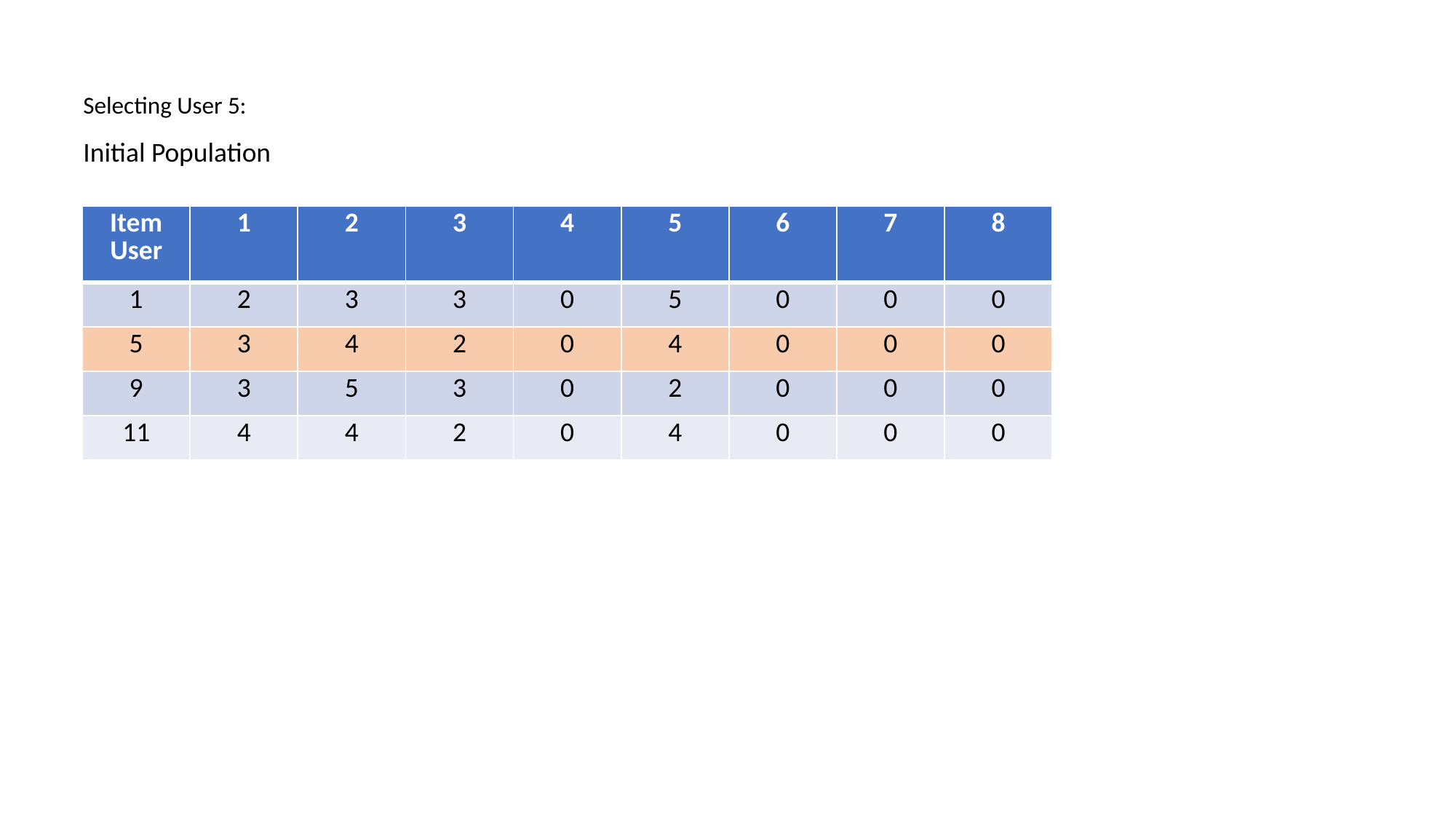

Selecting User 5:
Initial Population
| Item User | 1 | 2 | 3 | 4 | 5 | 6 | 7 | 8 |
| --- | --- | --- | --- | --- | --- | --- | --- | --- |
| 1 | 2 | 3 | 3 | 0 | 5 | 0 | 0 | 0 |
| 5 | 3 | 4 | 2 | 0 | 4 | 0 | 0 | 0 |
| 9 | 3 | 5 | 3 | 0 | 2 | 0 | 0 | 0 |
| 11 | 4 | 4 | 2 | 0 | 4 | 0 | 0 | 0 |